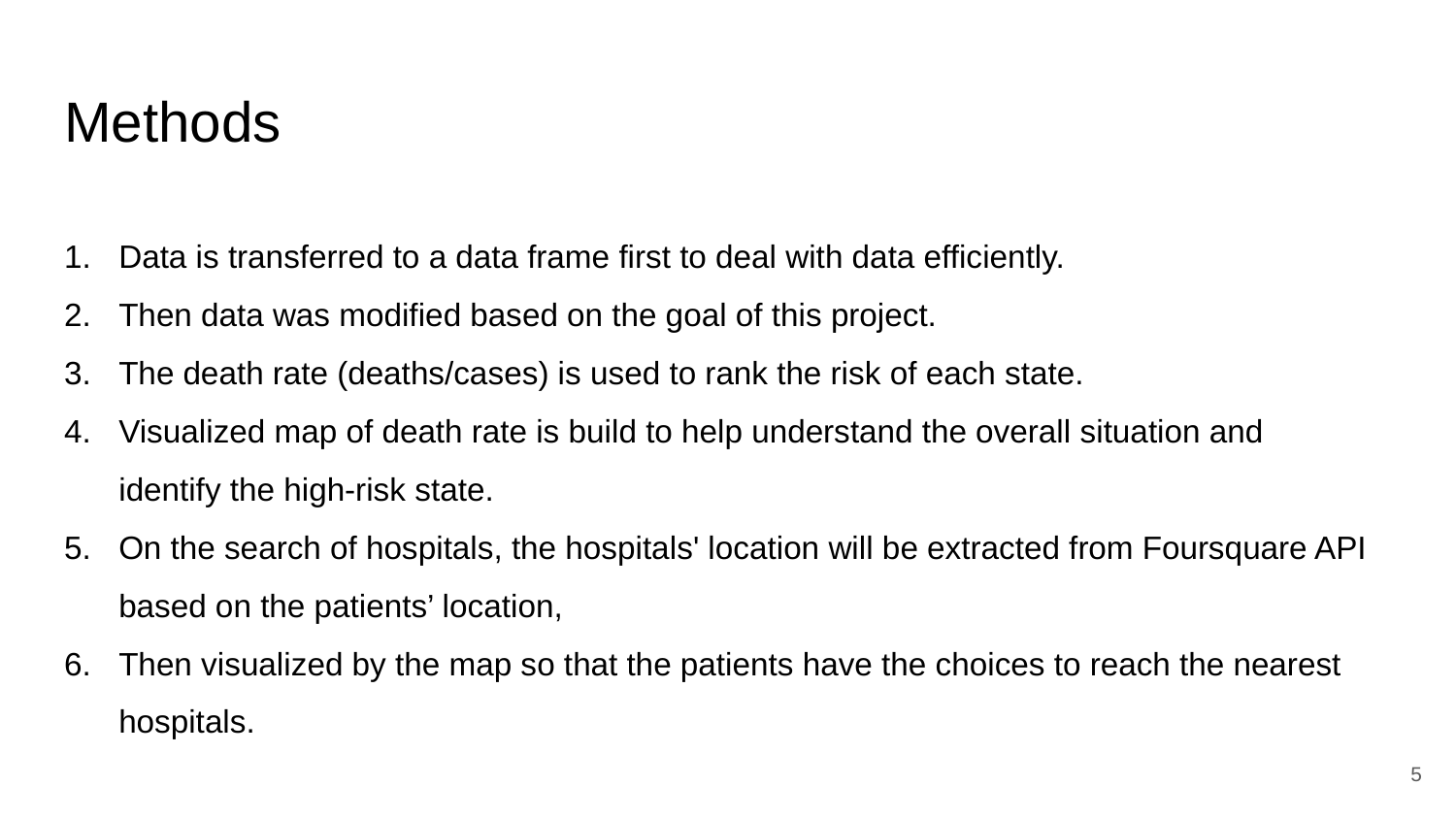

# Methods
Data is transferred to a data frame first to deal with data efficiently.
Then data was modified based on the goal of this project.
The death rate (deaths/cases) is used to rank the risk of each state.
Visualized map of death rate is build to help understand the overall situation and identify the high-risk state.
On the search of hospitals, the hospitals' location will be extracted from Foursquare API based on the patients’ location,
Then visualized by the map so that the patients have the choices to reach the nearest hospitals.
5